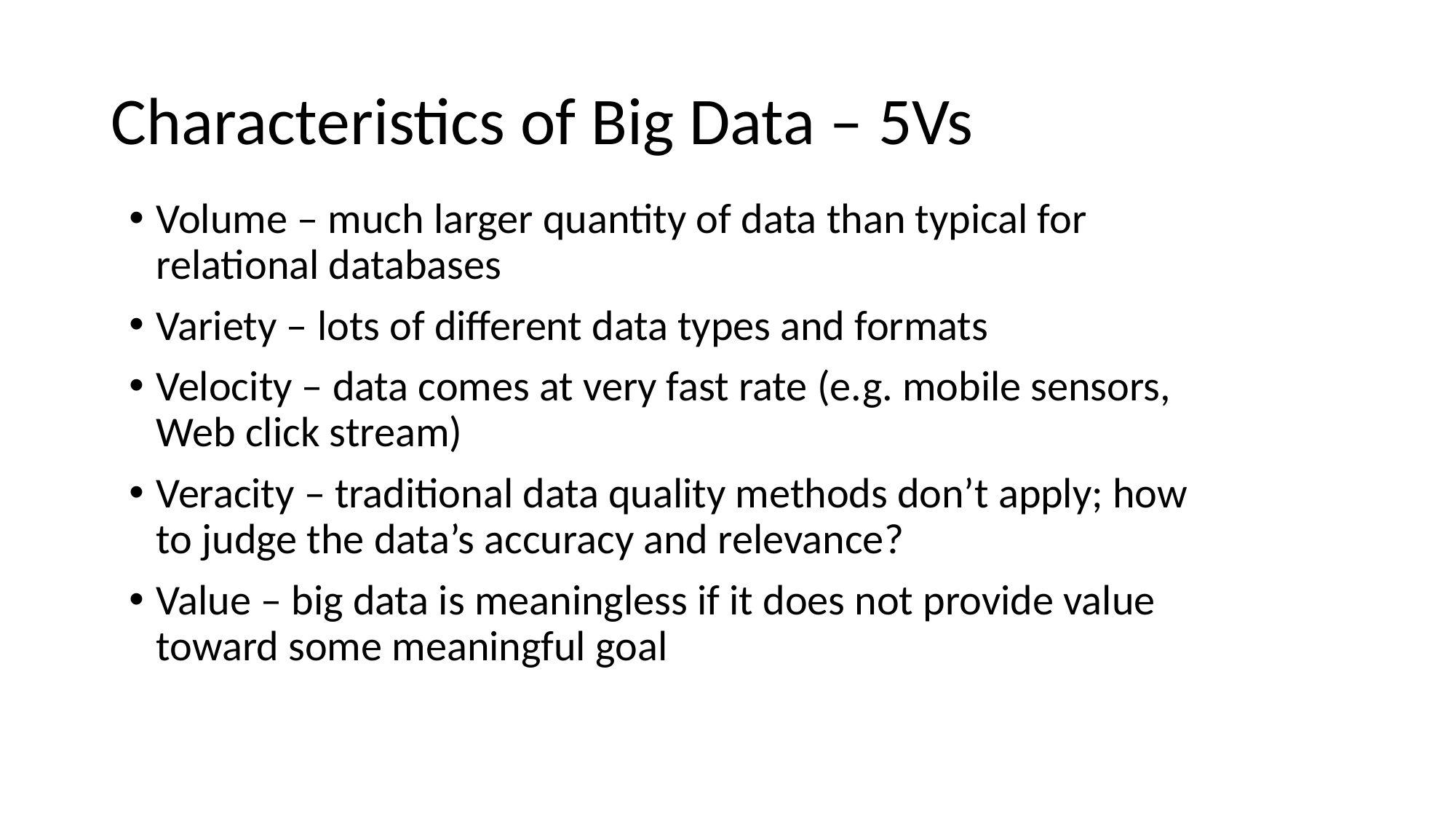

# Characteristics of Big Data – 5Vs
Volume – much larger quantity of data than typical for relational databases
Variety – lots of different data types and formats
Velocity – data comes at very fast rate (e.g. mobile sensors, Web click stream)
Veracity – traditional data quality methods don’t apply; how to judge the data’s accuracy and relevance?
Value – big data is meaningless if it does not provide value toward some meaningful goal